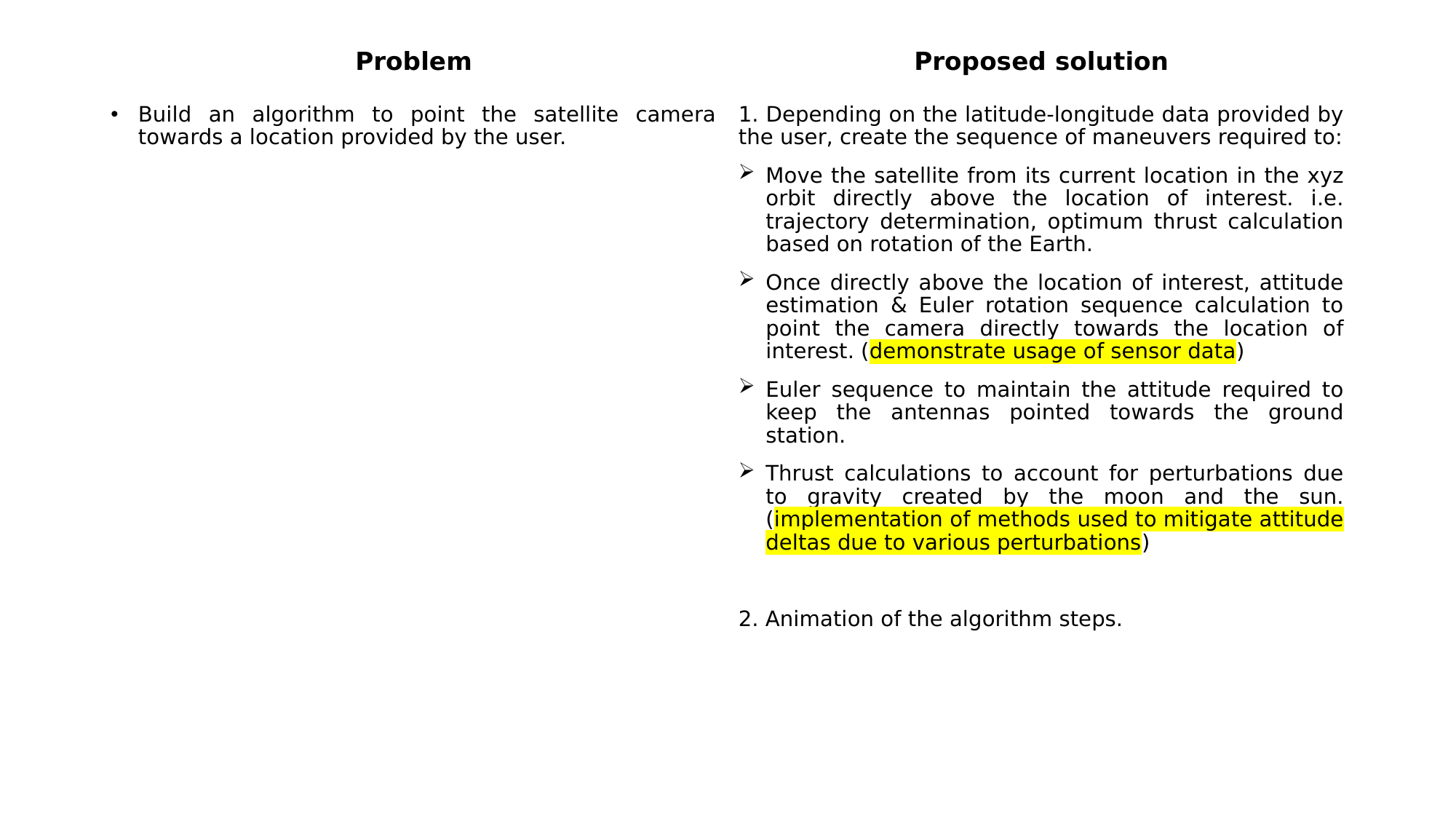

Proposed solution
# Problem
Build an algorithm to point the satellite camera towards a location provided by the user.
1. Depending on the latitude-longitude data provided by the user, create the sequence of maneuvers required to:
Move the satellite from its current location in the xyz orbit directly above the location of interest. i.e. trajectory determination, optimum thrust calculation based on rotation of the Earth.
Once directly above the location of interest, attitude estimation & Euler rotation sequence calculation to point the camera directly towards the location of interest. (demonstrate usage of sensor data)
Euler sequence to maintain the attitude required to keep the antennas pointed towards the ground station.
Thrust calculations to account for perturbations due to gravity created by the moon and the sun. (implementation of methods used to mitigate attitude deltas due to various perturbations)

2. Animation of the algorithm steps.